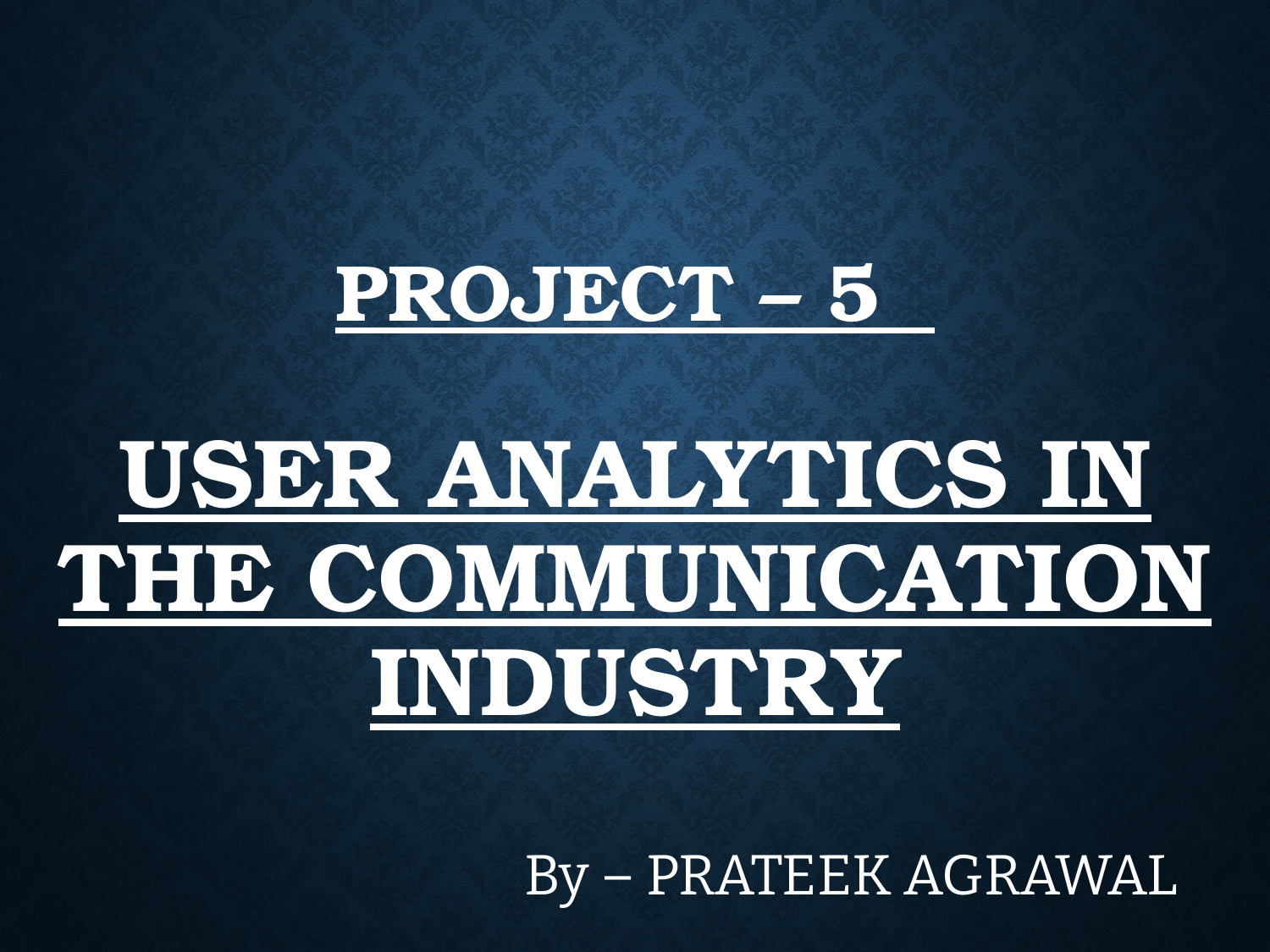

# Project – 5 USER ANALYTICS IN THE COMMUNICATION INDUSTRY
By – PRATEEK AGRAWAL